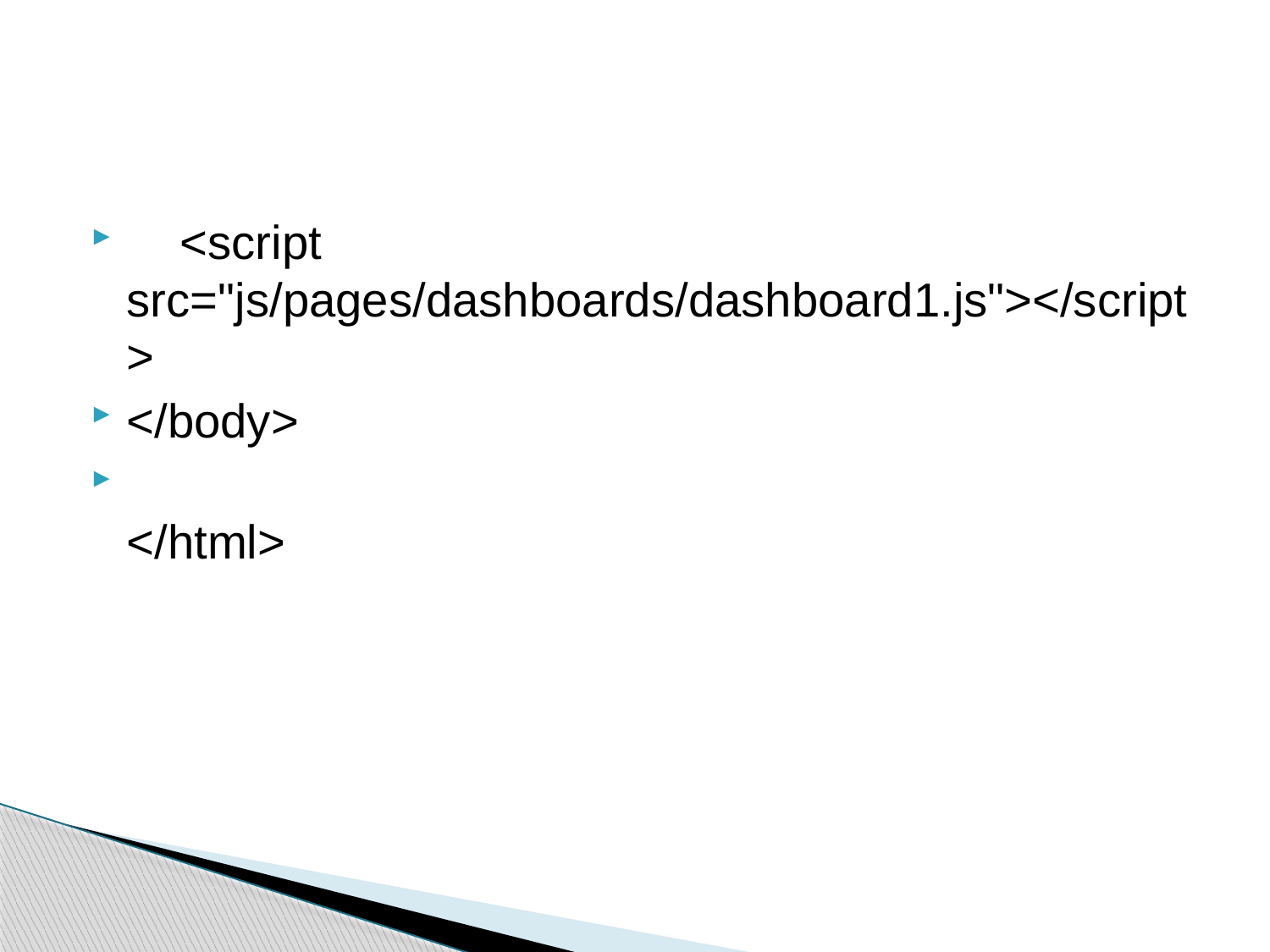

#
    <script src="js/pages/dashboards/dashboard1.js"></script>
</body>
</html>